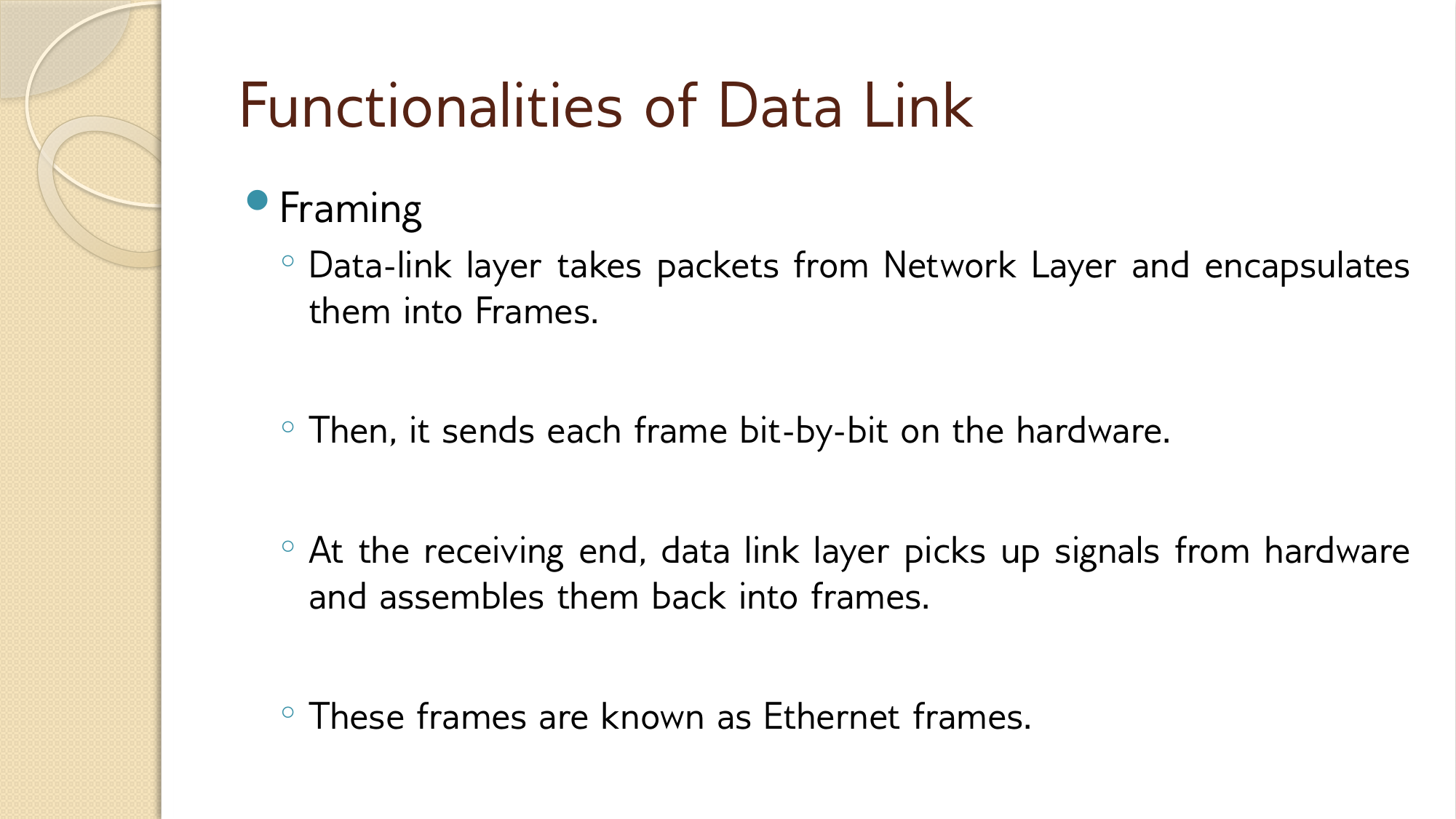

# Functionalities of Data Link
Framing
Data-link layer takes packets from Network Layer and encapsulates them into Frames.

Then, it sends each frame bit-by-bit on the hardware.

At the receiving end, data link layer picks up signals from hardware and assembles them back into frames.

These frames are known as Ethernet frames.